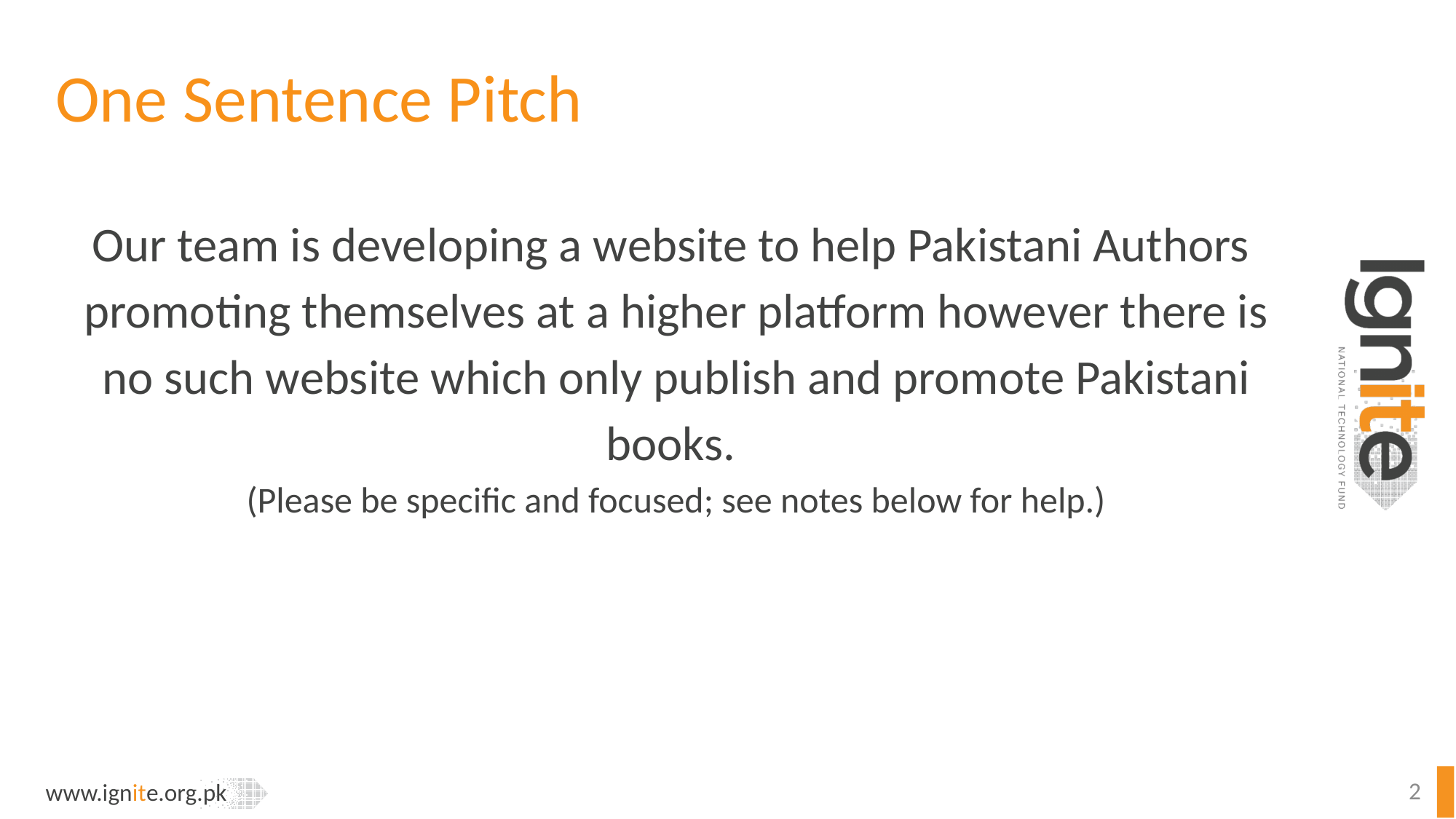

# One Sentence Pitch
Our team is developing a website to help Pakistani Authors  promoting themselves at a higher platform however there is no such website which only publish and promote Pakistani books.
(Please be specific and focused; see notes below for help.)
2